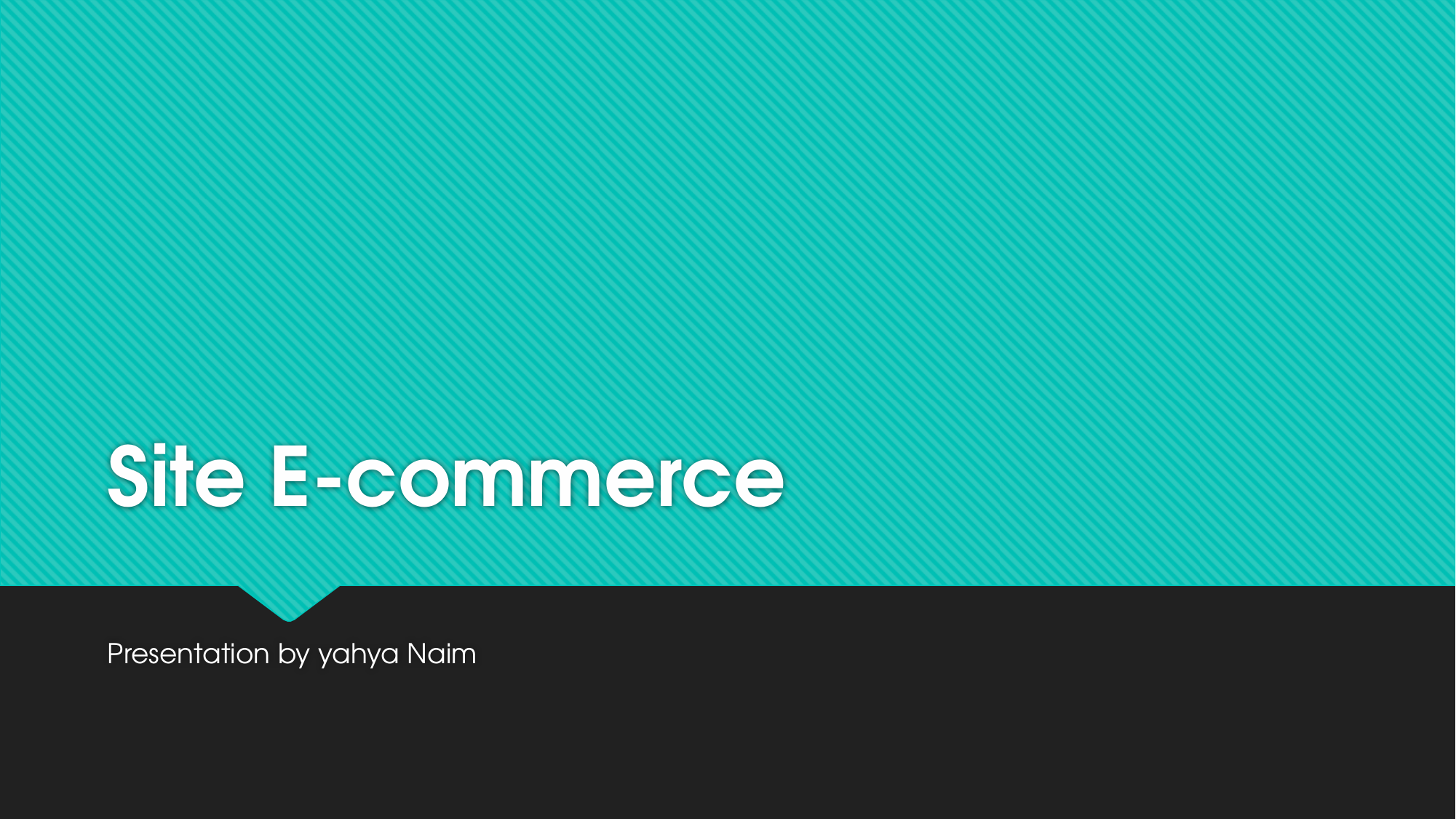

# Site E-commerce
Presentation by yahya Naim